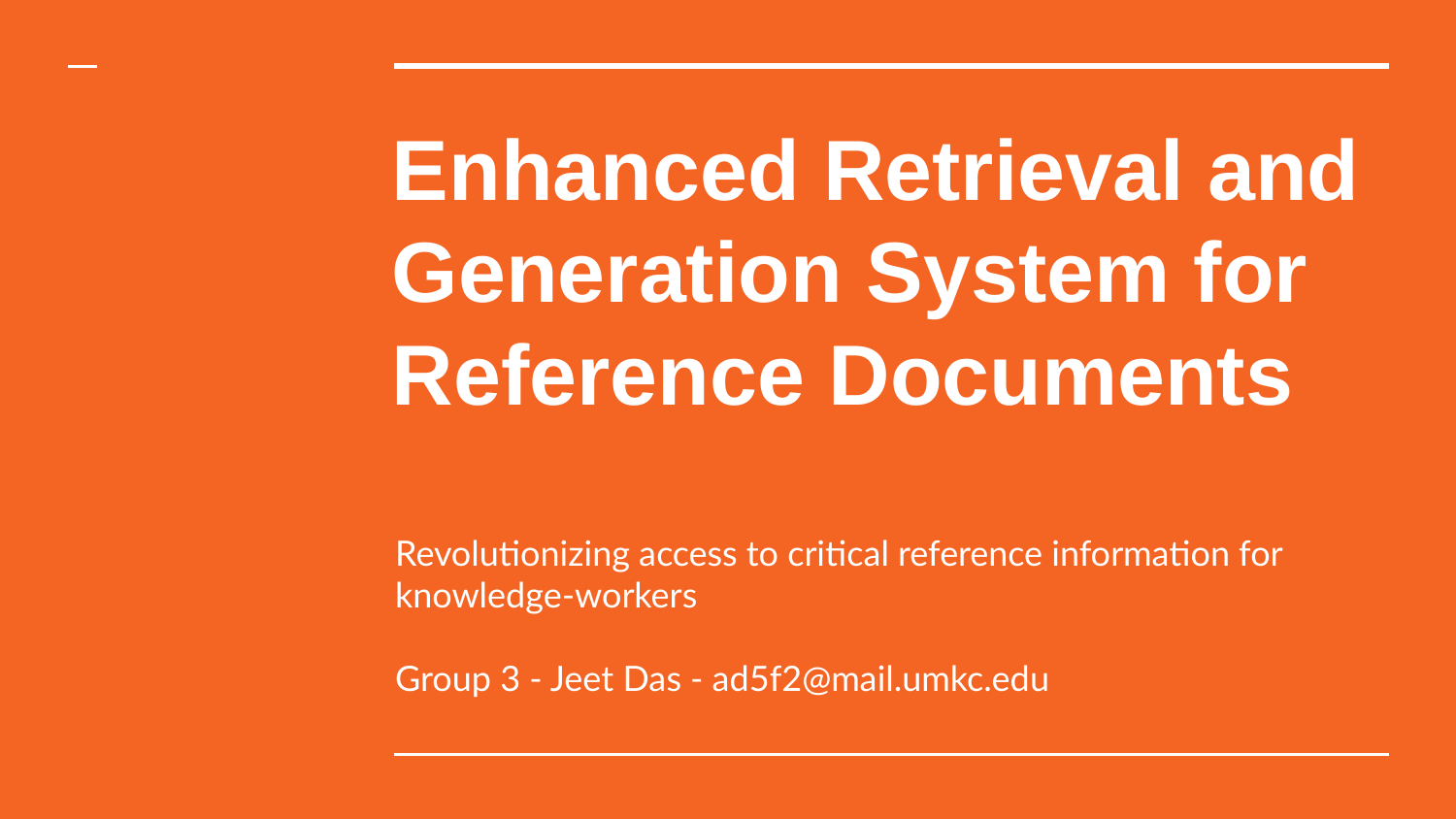

# Enhanced Retrieval and Generation System for Reference Documents
Revolutionizing access to critical reference information for knowledge-workers
Group 3 - Jeet Das - ad5f2@mail.umkc.edu